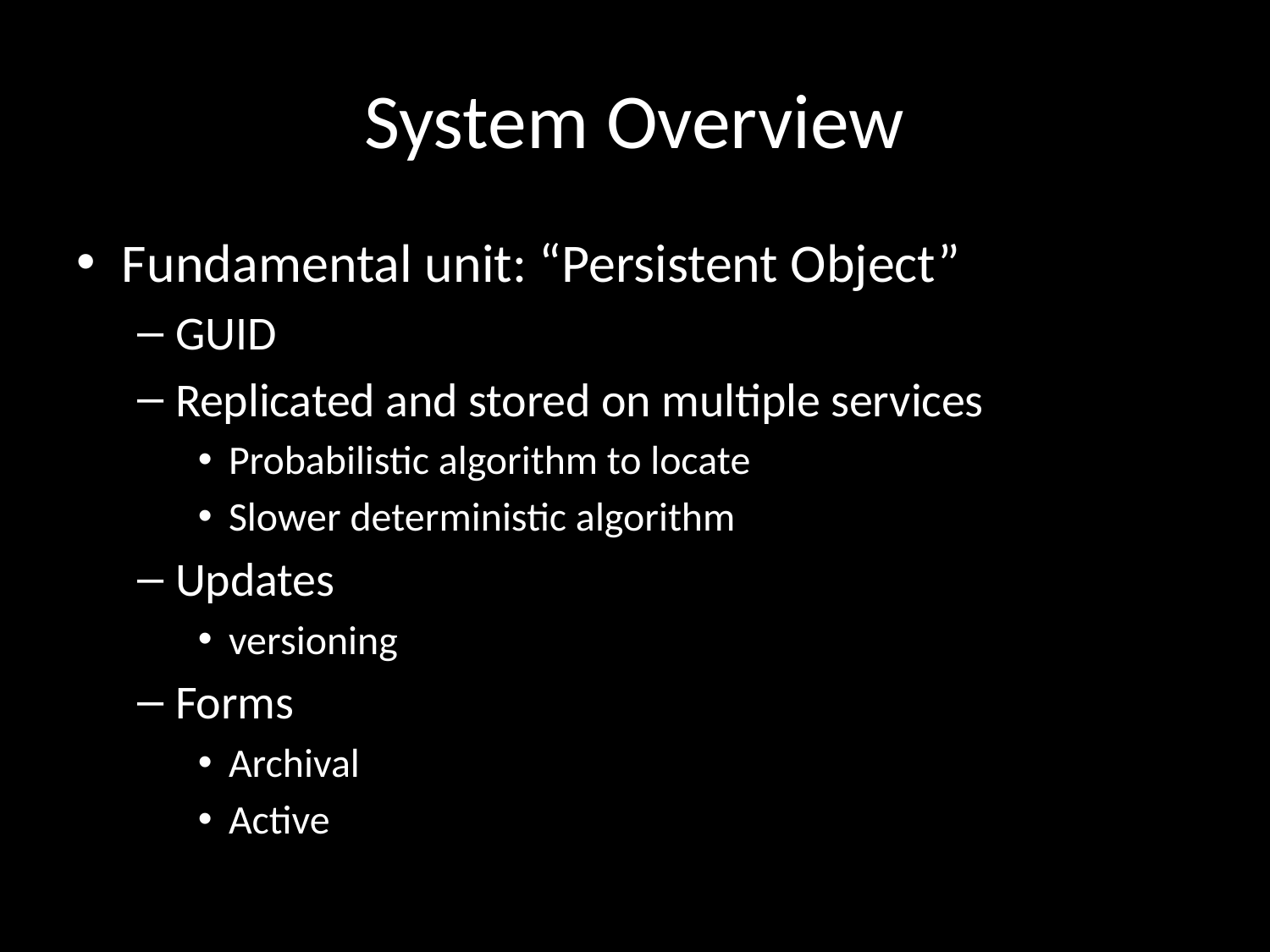

# System Overview
Fundamental unit: “Persistent Object”
GUID
Replicated and stored on multiple services
Probabilistic algorithm to locate
Slower deterministic algorithm
Updates
versioning
Forms
Archival
Active